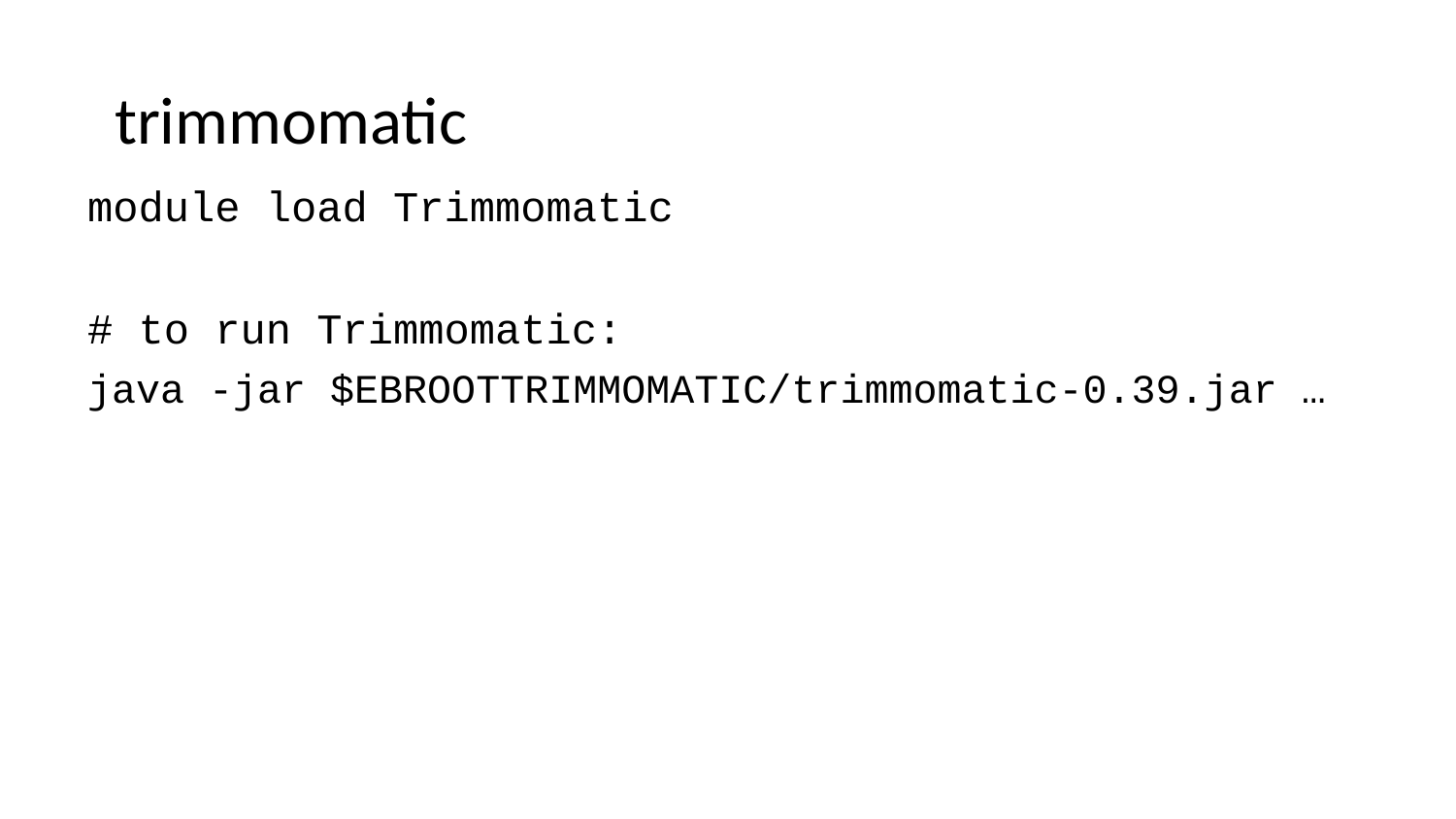

# trimmomatic
module load Trimmomatic

# to run Trimmomatic:
java -jar $EBROOTTRIMMOMATIC/trimmomatic-0.39.jar …